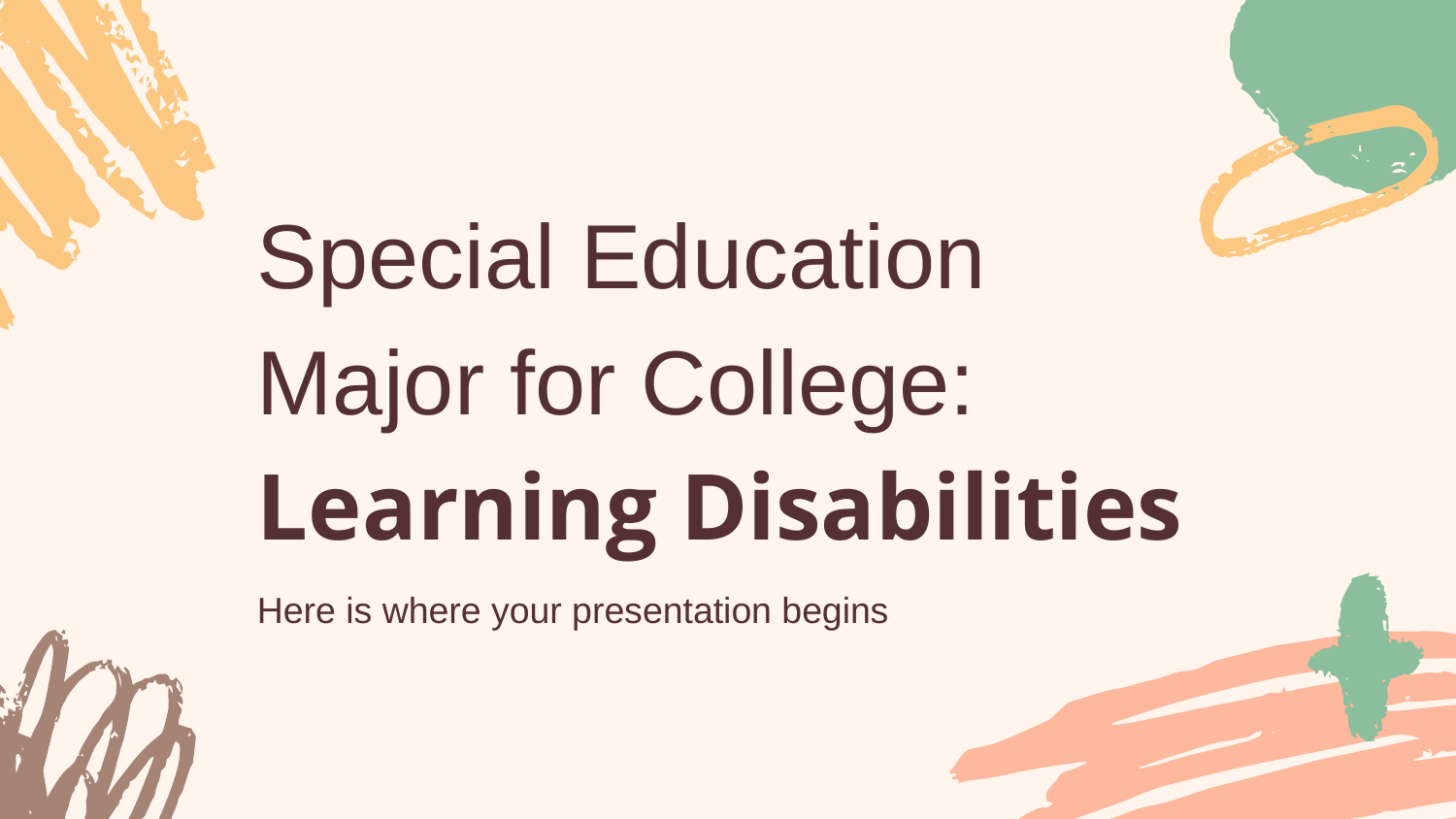

# Special Education Major for College: Learning Disabilities
Here is where your presentation begins